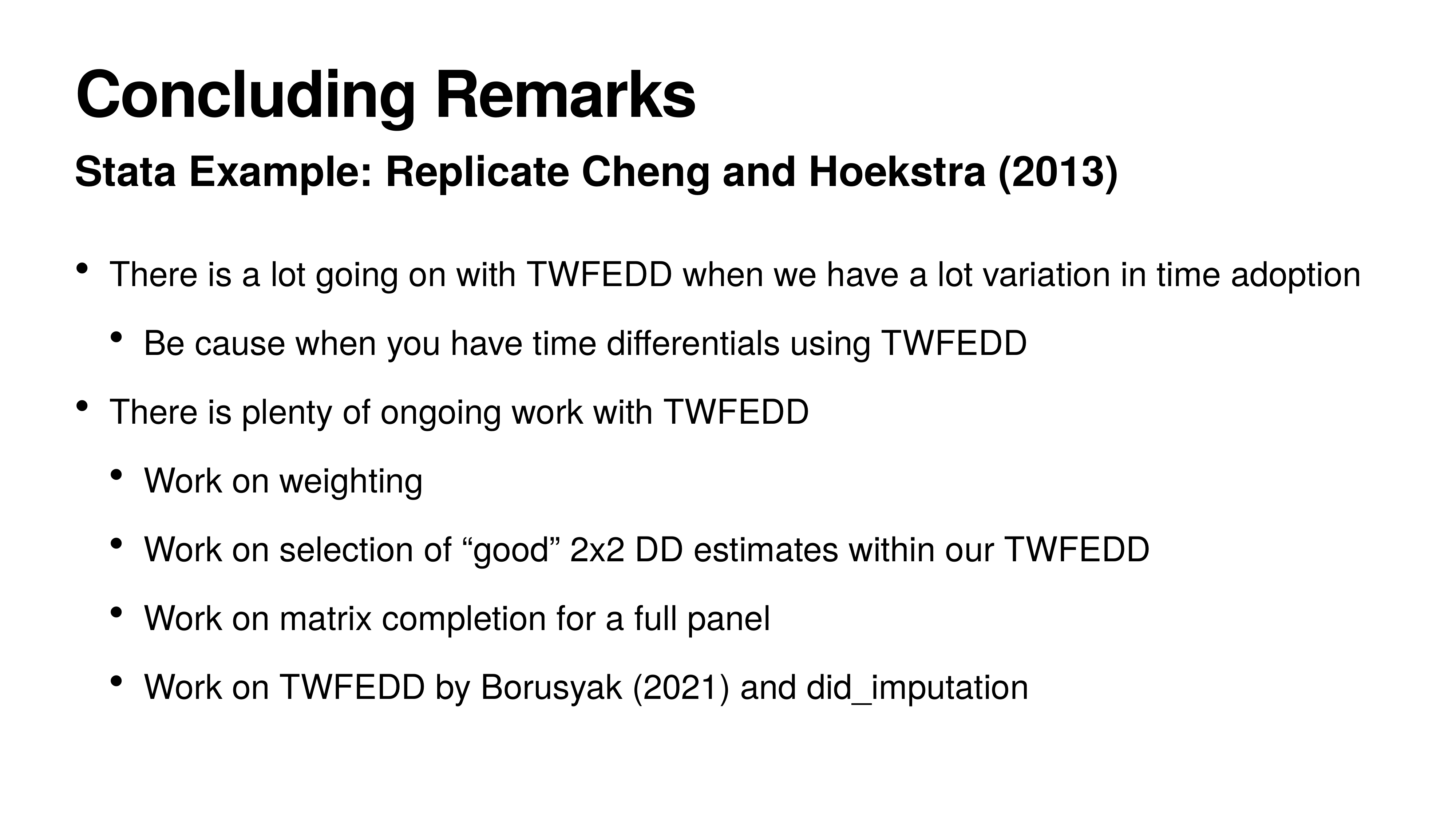

# Concluding Remarks
Stata Example: Replicate Cheng and Hoekstra (2013)
There is a lot going on with TWFEDD when we have a lot variation in time adoption
Be cause when you have time differentials using TWFEDD
There is plenty of ongoing work with TWFEDD
Work on weighting
Work on selection of “good” 2x2 DD estimates within our TWFEDD
Work on matrix completion for a full panel
Work on TWFEDD by Borusyak (2021) and did_imputation